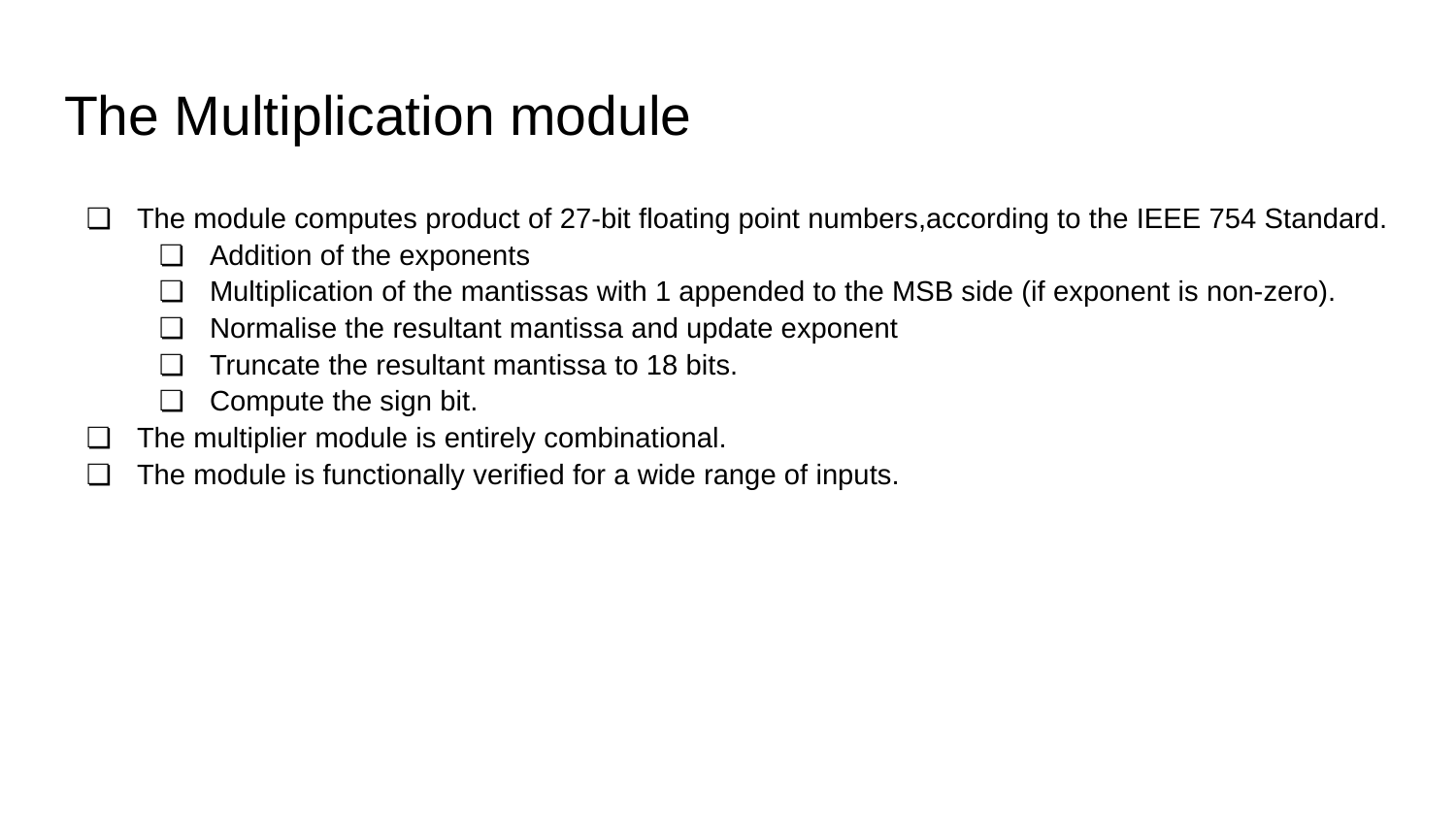

# The Multiplication module
The module computes product of 27-bit floating point numbers,according to the IEEE 754 Standard.
Addition of the exponents
Multiplication of the mantissas with 1 appended to the MSB side (if exponent is non-zero).
Normalise the resultant mantissa and update exponent
Truncate the resultant mantissa to 18 bits.
Compute the sign bit.
The multiplier module is entirely combinational.
The module is functionally verified for a wide range of inputs.